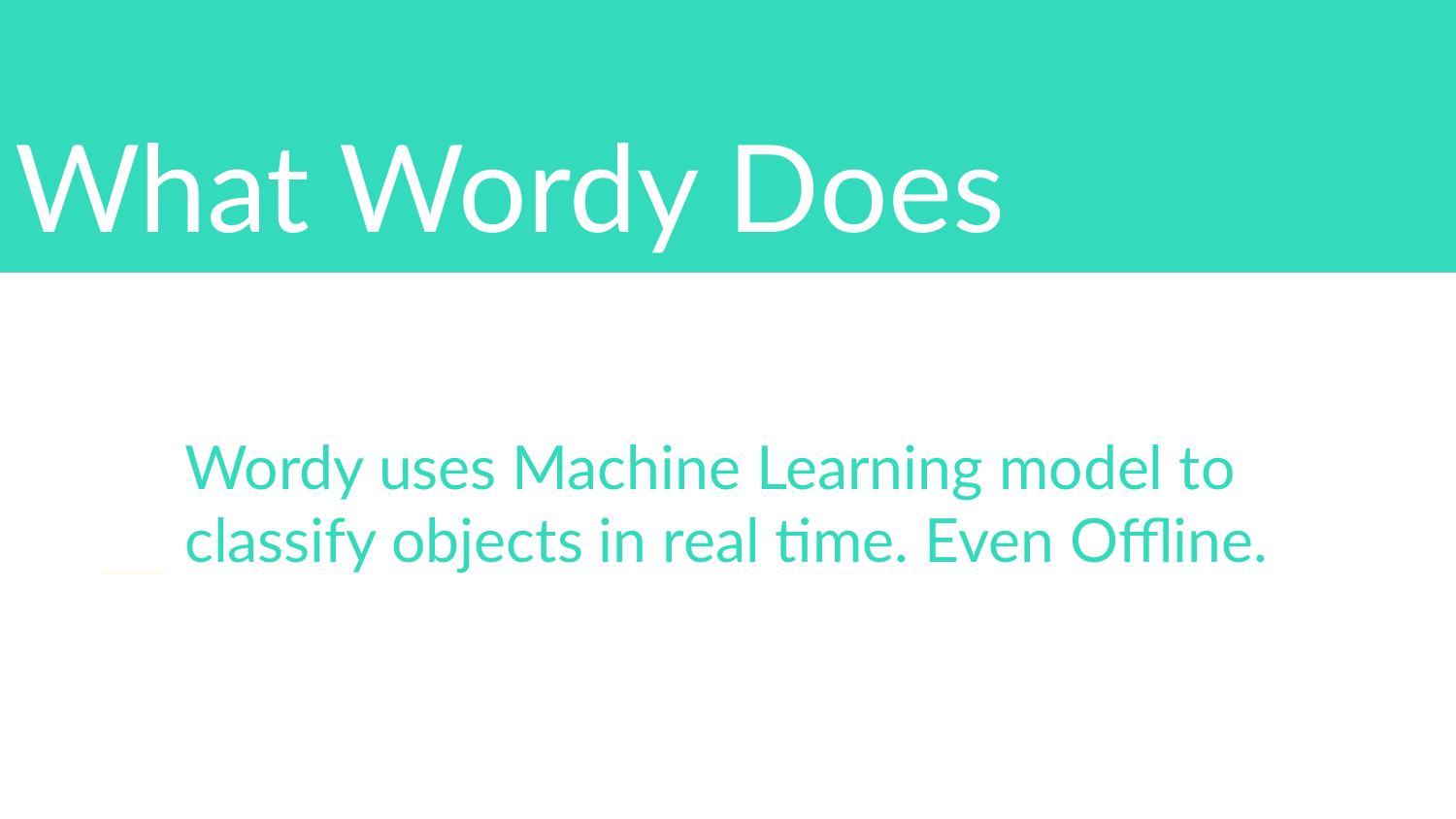

# What Wordy Does

Wordy uses Machine Learning model to classify objects in real time. Even Offline.